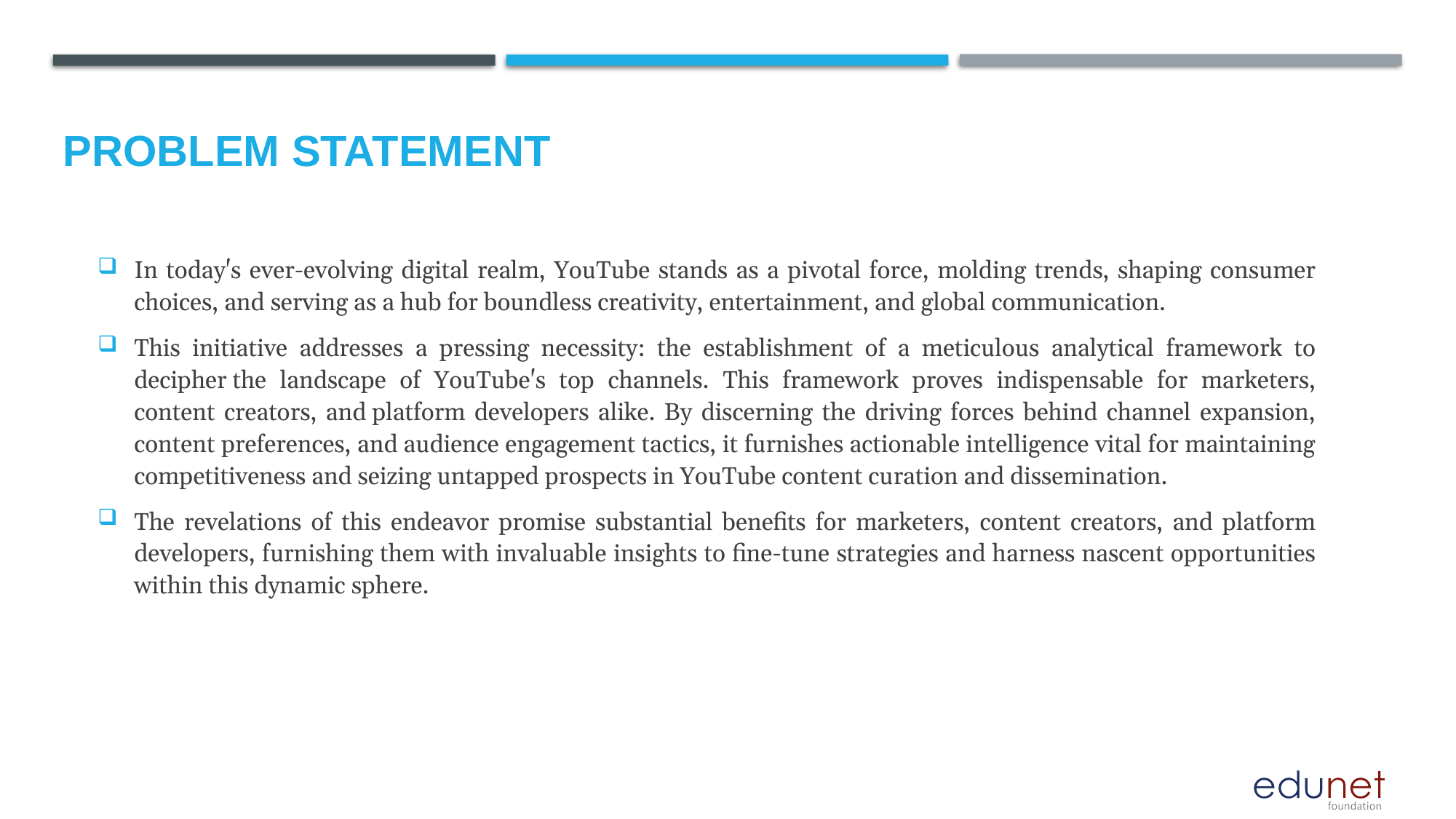

# Problem Statement

In today's ever-evolving digital realm, YouTube stands as a pivotal force, molding trends, shaping consumer choices, and serving as a hub for boundless creativity, entertainment, and global communication.
This initiative addresses a pressing necessity: the establishment of a meticulous analytical framework to decipher the landscape of YouTube's top channels. This framework proves indispensable for marketers, content creators, and platform developers alike. By discerning the driving forces behind channel expansion, content preferences, and audience engagement tactics, it furnishes actionable intelligence vital for maintaining competitiveness and seizing untapped prospects in YouTube content curation and dissemination.
The revelations of this endeavor promise substantial benefits for marketers, content creators, and platform developers, furnishing them with invaluable insights to fine-tune strategies and harness nascent opportunities within this dynamic sphere.